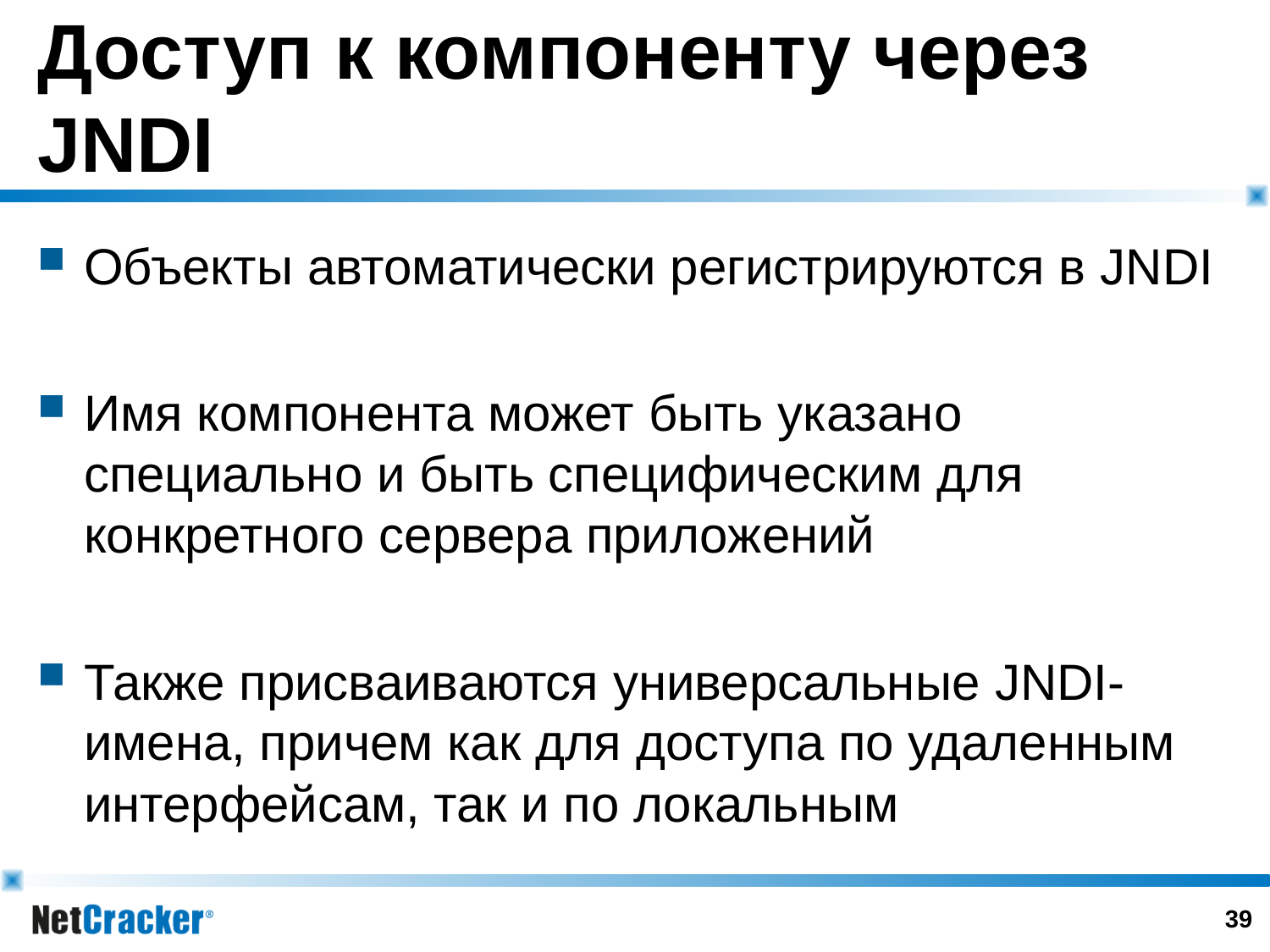

# Доступ к компоненту через JNDI
Объекты автоматически регистрируются в JNDI

Имя компонента может быть указано специально и быть специфическим для конкретного сервера приложений

Также присваиваются универсальные JNDI-имена, причем как для доступа по удаленным интерфейсам, так и по локальным

39